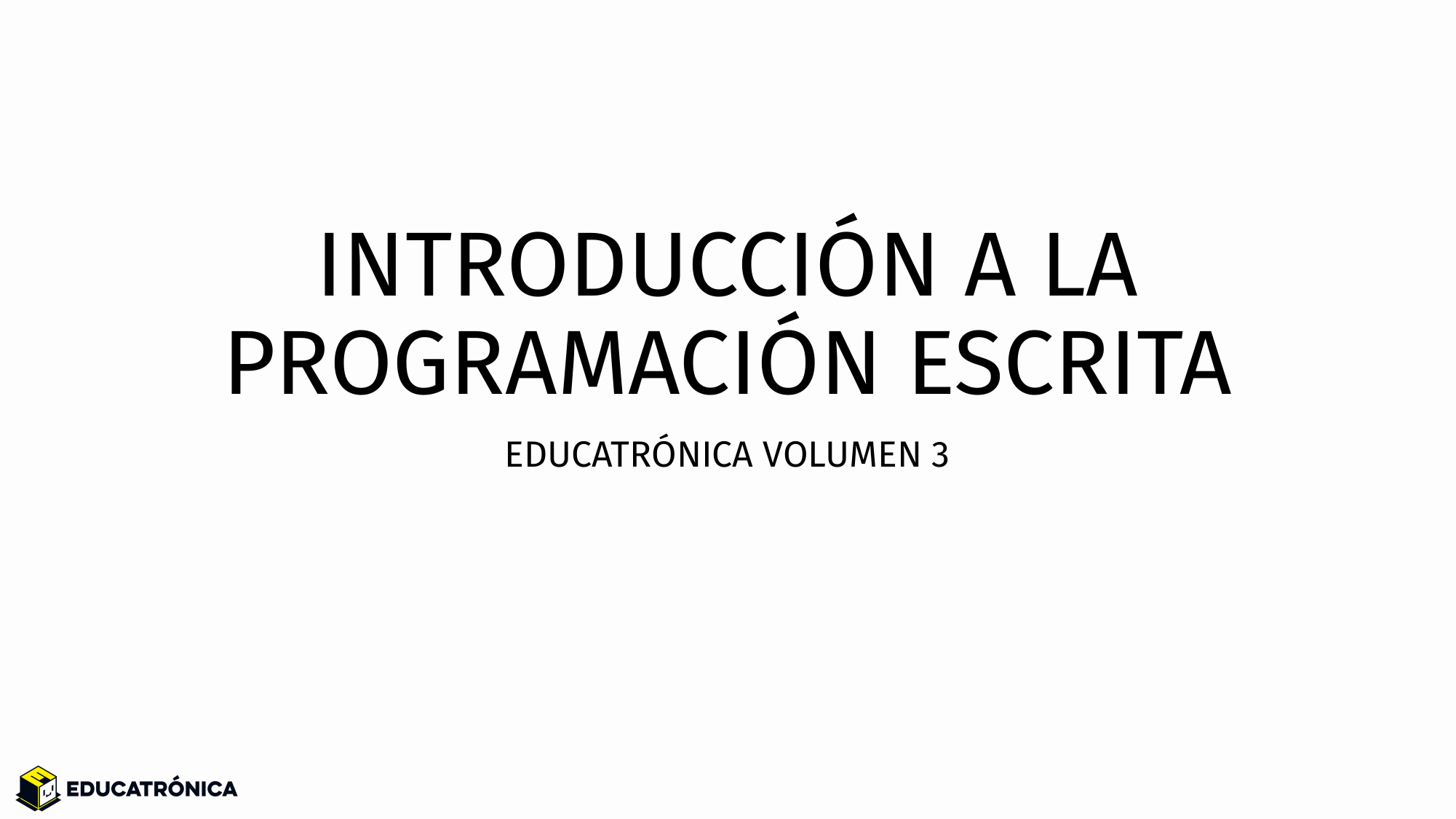

# INTRODUCCIÓN A LA PROGRAMACIÓN ESCRITA
EDUCATRÓNICA VOLUMEN 3